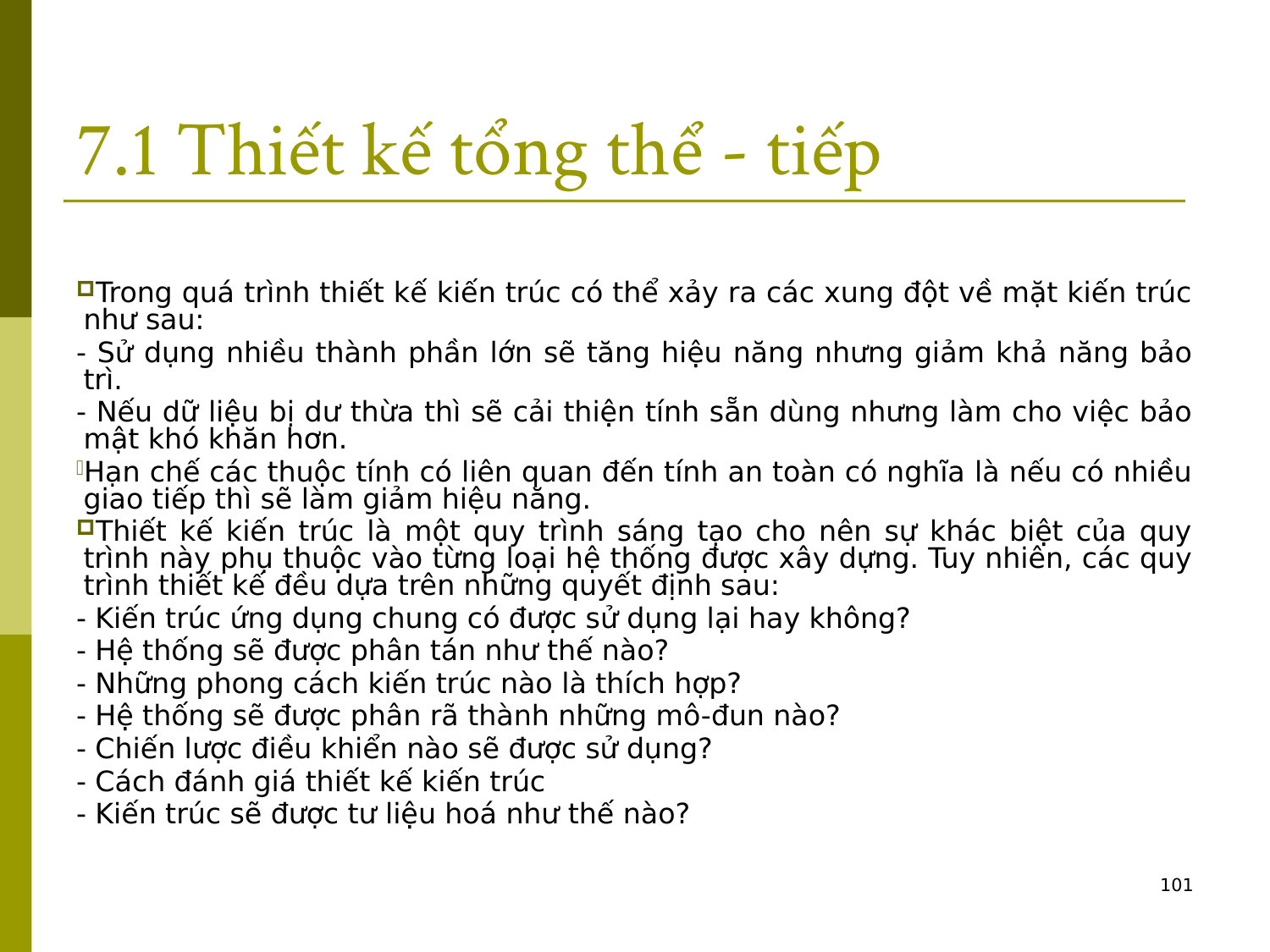

# 7.1 Thiết kế tổng thể - tiếp
Trong quá trình thiết kế kiến trúc có thể xảy ra các xung đột về mặt kiến trúc như sau:
- Sử dụng nhiều thành phần lớn sẽ tăng hiệu năng nhưng giảm khả năng bảo trì.
- Nếu dữ liệu bị dư thừa thì sẽ cải thiện tính sẵn dùng nhưng làm cho việc bảo mật khó khăn hơn.
Hạn chế các thuộc tính có liên quan đến tính an toàn có nghĩa là nếu có nhiều giao tiếp thì sẽ làm giảm hiệu năng.
Thiết kế kiến trúc là một quy trình sáng tạo cho nên sự khác biệt của quy trình này phụ thuộc vào từng loại hệ thống được xây dựng. Tuy nhiên, các quy trình thiết kế đều dựa trên những quyết định sau:
- Kiến trúc ứng dụng chung có được sử dụng lại hay không?
- Hệ thống sẽ được phân tán như thế nào?
- Những phong cách kiến trúc nào là thích hợp?
- Hệ thống sẽ được phân rã thành những mô-đun nào?
- Chiến lược điều khiển nào sẽ được sử dụng?
- Cách đánh giá thiết kế kiến trúc
- Kiến trúc sẽ được tư liệu hoá như thế nào?
101